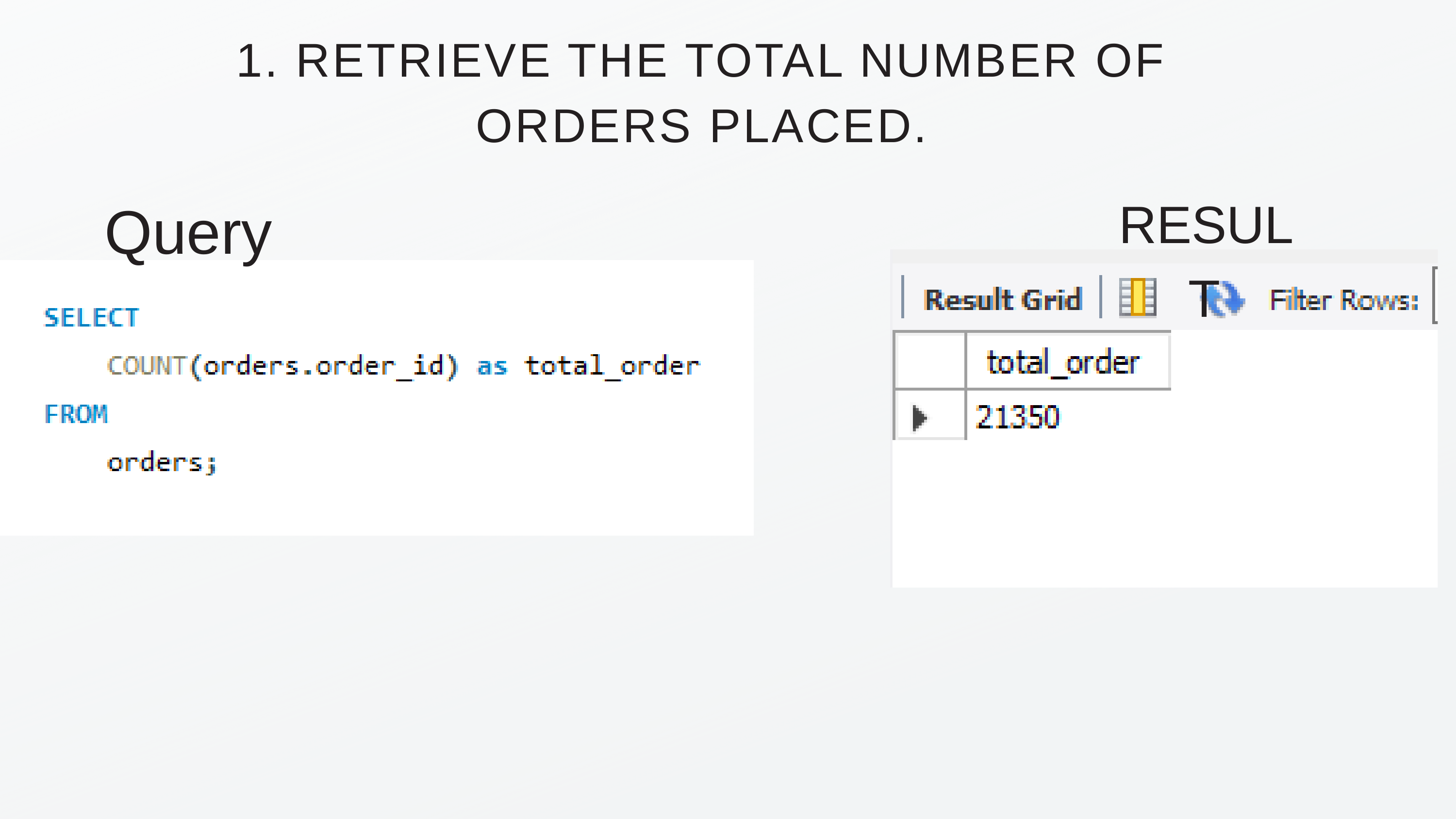

1. RETRIEVE THE TOTAL NUMBER OF ORDERS PLACED.
Query
RESULT